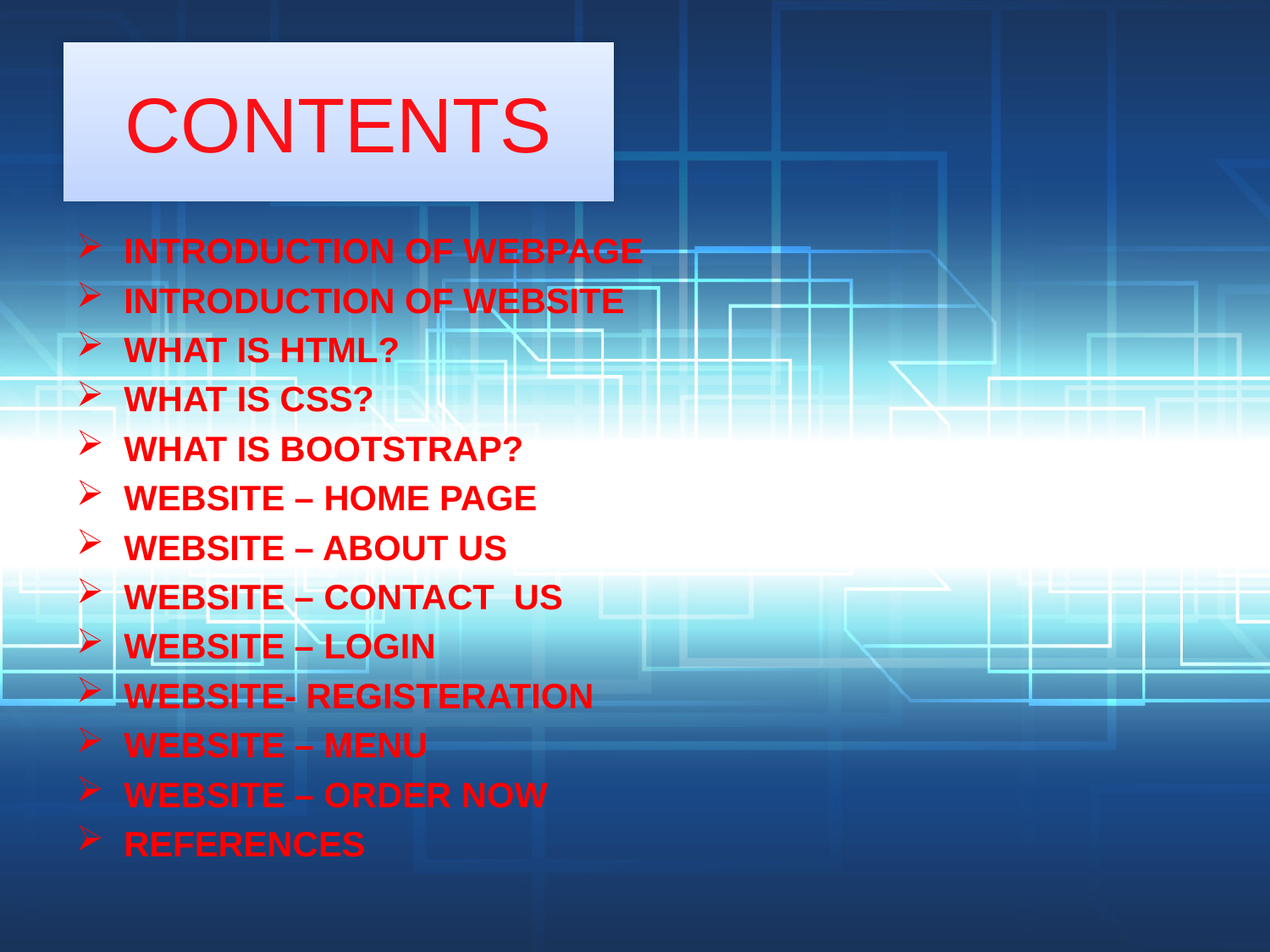

# CONTENTS
INTRODUCTION OF WEBPAGE
INTRODUCTION OF WEBSITE
WHAT IS HTML?
WHAT IS CSS?
WHAT IS BOOTSTRAP?
WEBSITE – HOME PAGE
WEBSITE – ABOUT US
WEBSITE – CONTACT  US
WEBSITE – LOGIN
WEBSITE- REGISTERATION
WEBSITE – MENU
WEBSITE – ORDER NOW
REFERENCES